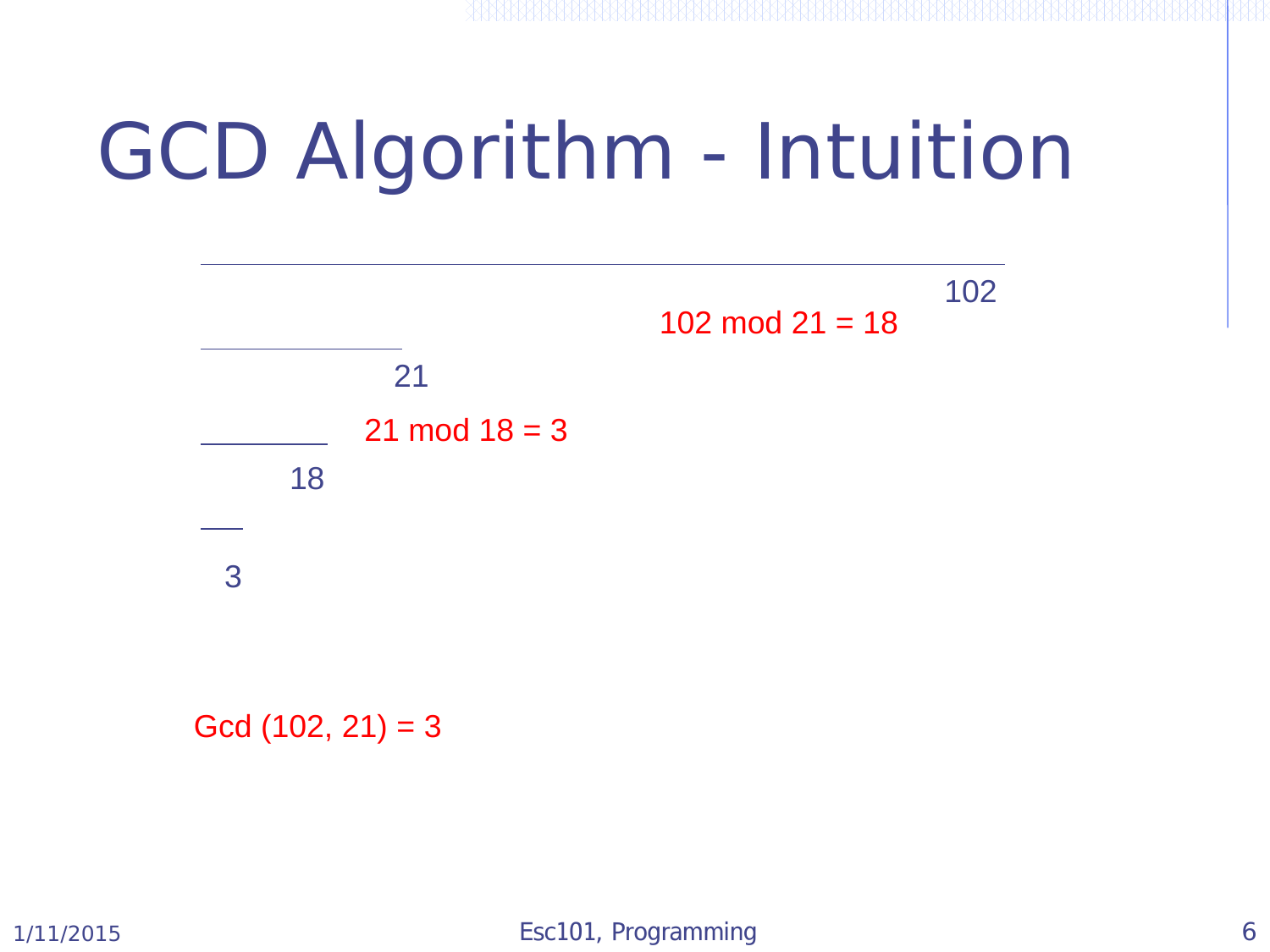

# GCD Algorithm - Intuition
102
102 mod 21 = 18
21
21 mod 18 = 3
18
3
Gcd (102, 21) = 3
1/11/2015
Esc101, Programming
6